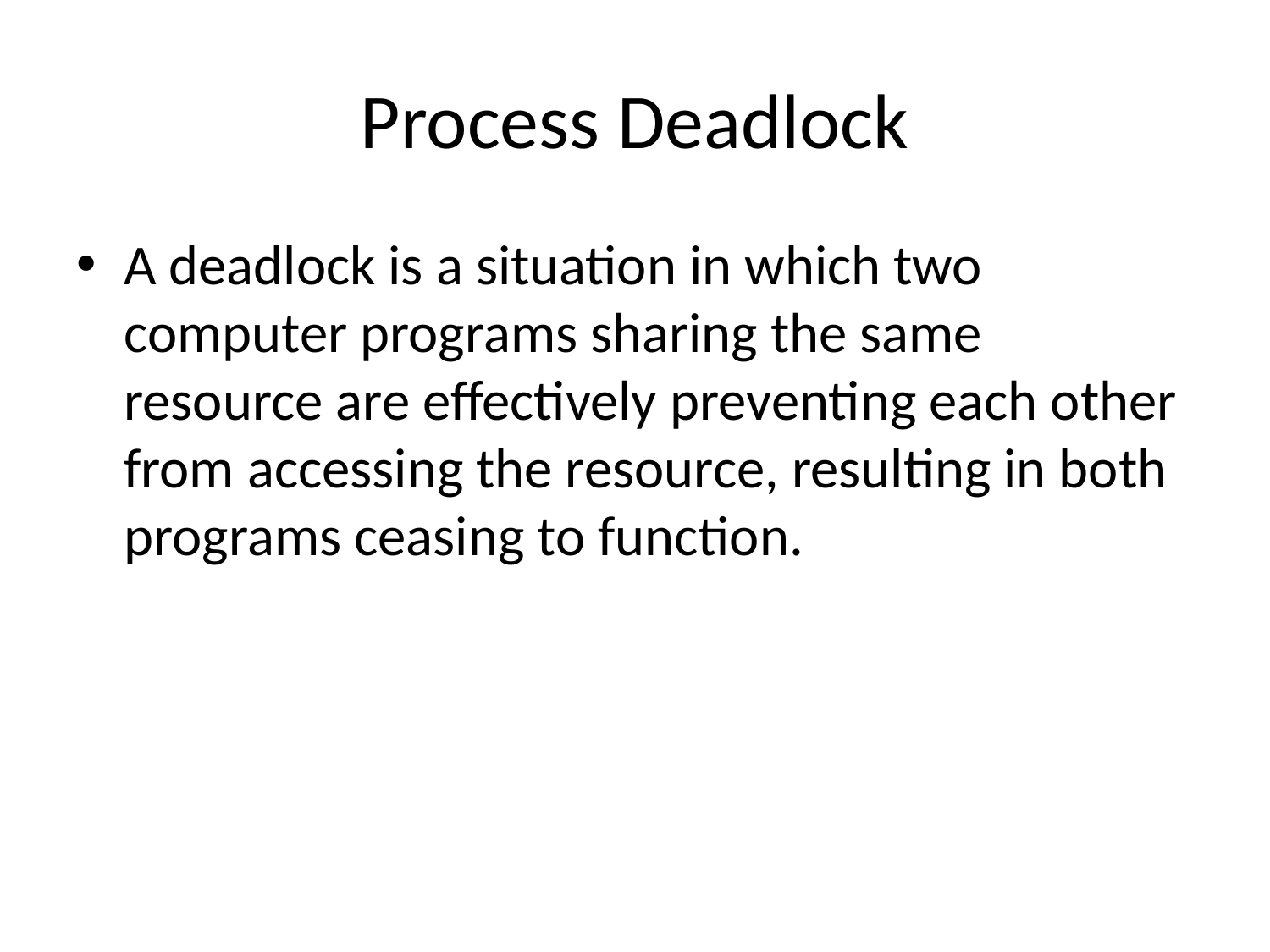

# Process Deadlock
A deadlock is a situation in which two computer programs sharing the same resource are effectively preventing each other from accessing the resource, resulting in both programs ceasing to function.